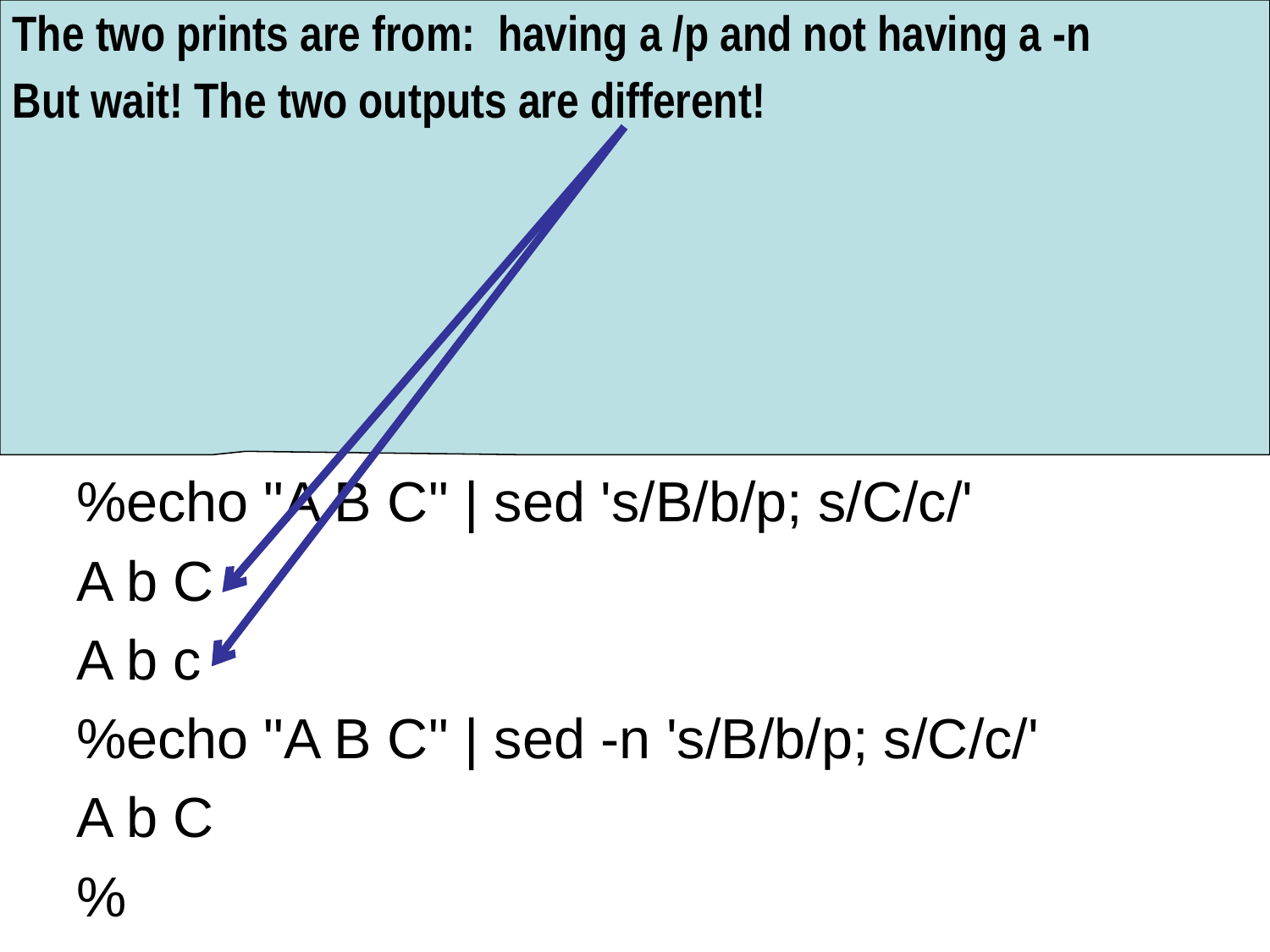

The two prints are from:  having a /p and not having a -n
But wait! The two outputs are different!
# Printing straight to STDOUT
Now let’s use /p with subcommands:
% echo "A B C" | sed ’s/B/b/; s/C/c/’
A b c
%echo "A B C" | sed 's/B/b/p; s/C/c/'
A b C
A b c
%echo "A B C" | sed -n 's/B/b/p; s/C/c/'
A b C
%